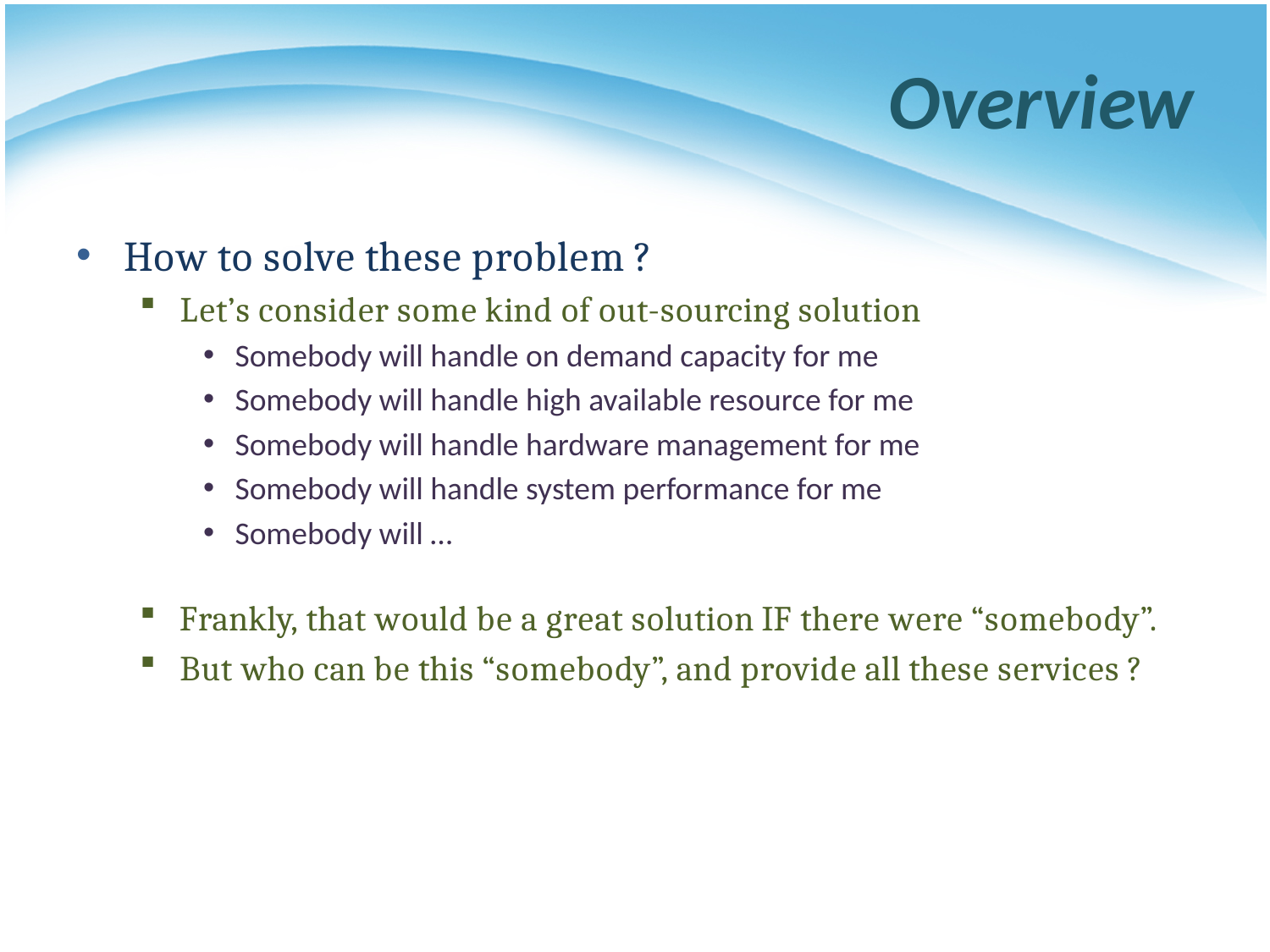

# Overview
How to solve these problem ?
Let’s consider some kind of out-sourcing solution
Somebody will handle on demand capacity for me
Somebody will handle high available resource for me
Somebody will handle hardware management for me
Somebody will handle system performance for me
Somebody will …
Frankly, that would be a great solution IF there were “somebody”.
But who can be this “somebody”, and provide all these services ?